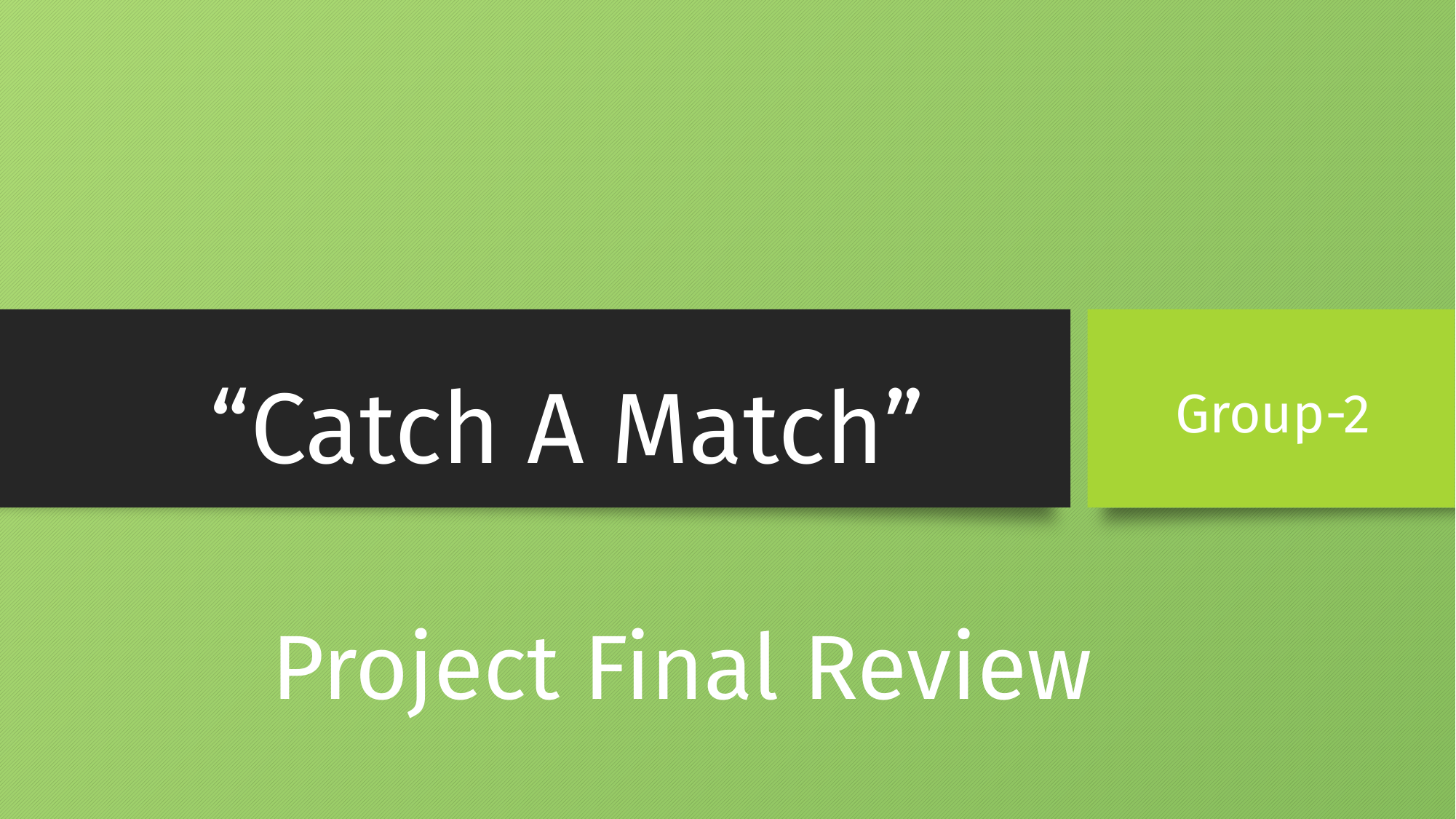

# “Catch A Match”
Group-2
Project Final Review